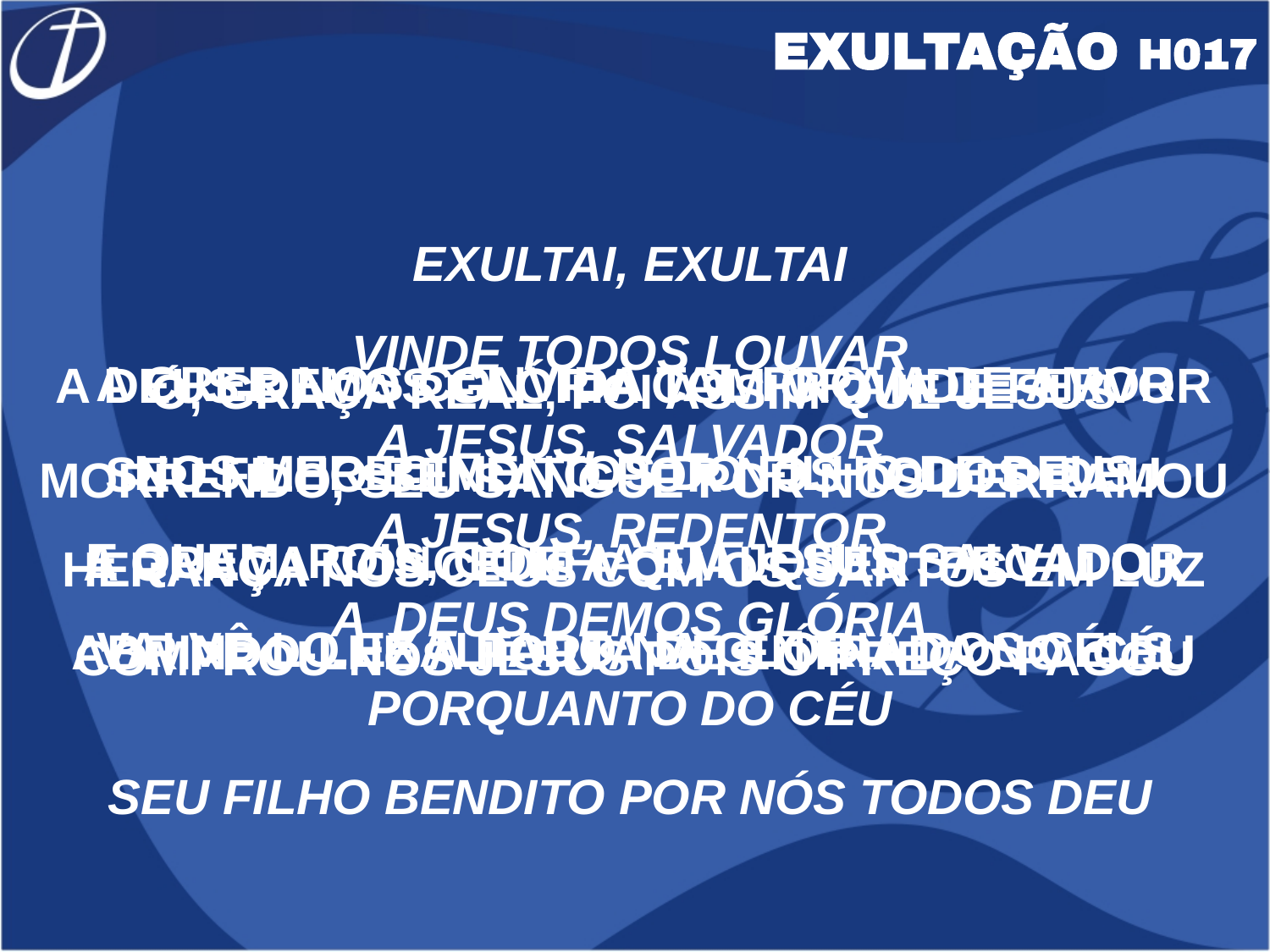

EXULTAÇÃO H017
EXULTAI, EXULTAI
VINDE TODOS LOUVAR
A JESUS, SALVADOR
A JESUS, REDENTOR
A  DEUS DEMOS GLÓRIA
PORQUANTO DO CÉU
SEU FILHO BENDITO POR NÓS TODOS DEU
A CRER NOS CONVIDA TAL PROVA DE AMOR
NOS MERECIMENTOS DO FILHO DE DEUS
E QUEM, POIS, CONFIA EM JESUS SALVADOR
VAI VÊ-LO EXALTADO NA GLÓRIA DOS CÉUS
A DEUS DEMOS GLÓRIA COM GRANDE FERVOR
SEU FILHO BENDITO POR NÓS TODOS  DEU
A GRAÇA CONCEDE A QUALQUER  PECADOR
ABRINDO-LHE A PORTA DE ENTRADA NO  CÉU
Ó, GRAÇA REAL, FOI ASSIM QUE JESUS
MORRENDO, SEU SANGUE POR NÓS DERRAMOU
HERANÇA NOS CÉUS COM OS SANTOS EM LUZ
COMPROU-NOS JESUS POIS O PREÇO PAGOU